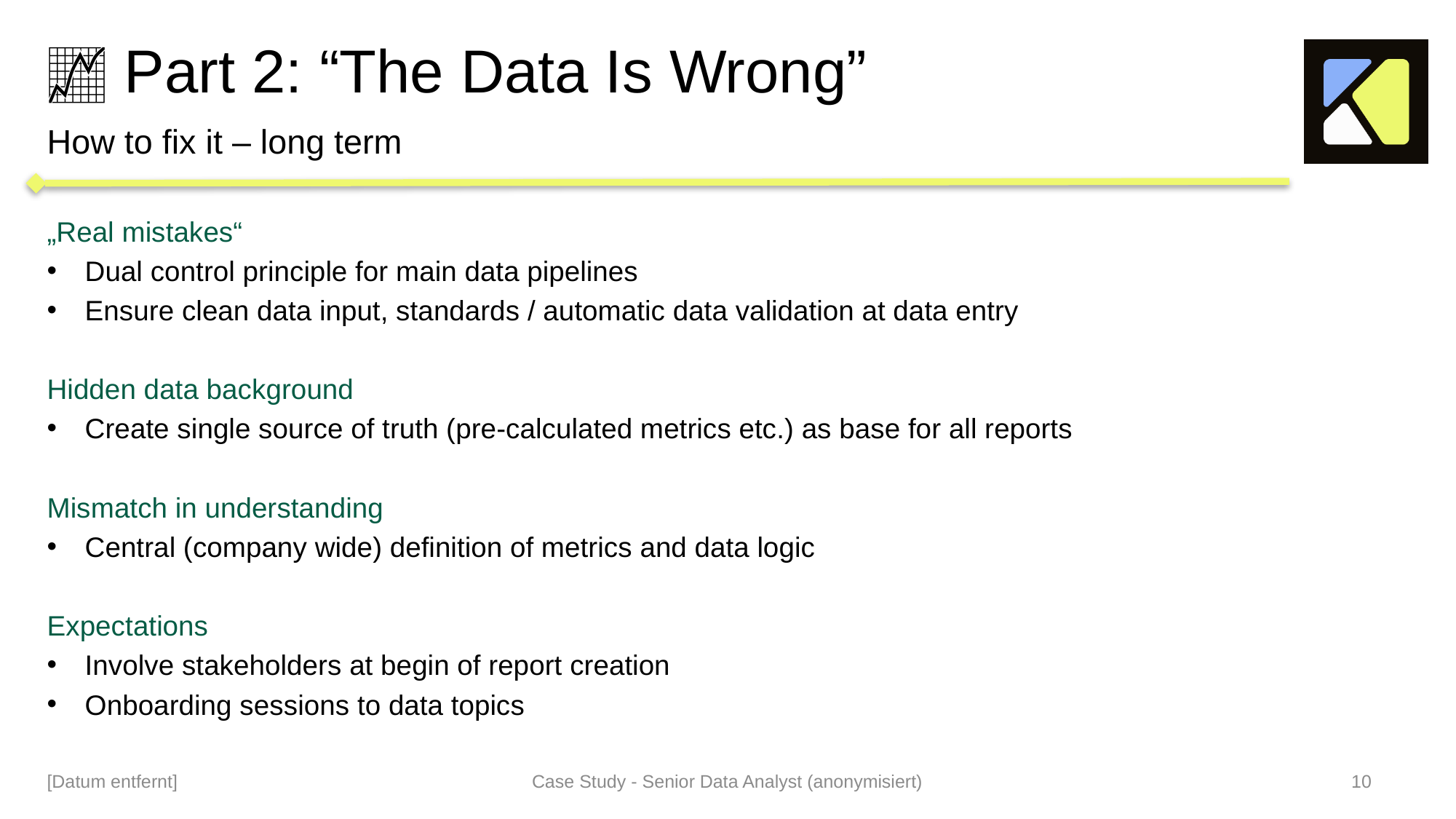

# 📈 Part 2: “The Data Is Wrong”
How to fix it – long term
„Real mistakes“
Dual control principle for main data pipelines
Ensure clean data input, standards / automatic data validation at data entry

Hidden data background
Create single source of truth (pre-calculated metrics etc.) as base for all reports

Mismatch in understanding
Central (company wide) definition of metrics and data logic

Expectations
Involve stakeholders at begin of report creation
Onboarding sessions to data topics

[Datum entfernt]
Case Study - Senior Data Analyst (anonymisiert)
10